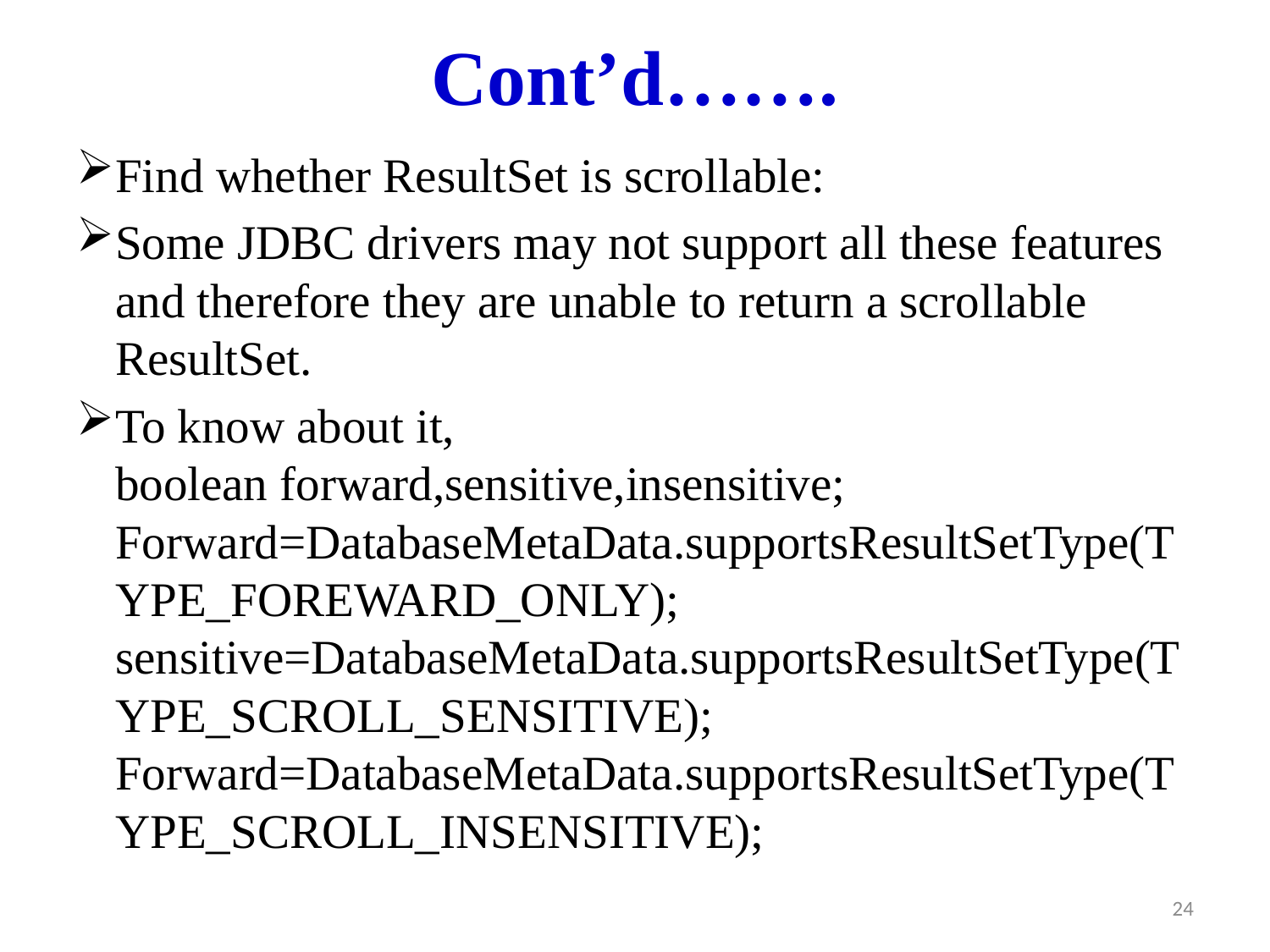

# Cont’d…….
Find whether ResultSet is scrollable:
Some JDBC drivers may not support all these features and therefore they are unable to return a scrollable ResultSet.
To know about it,
boolean forward,sensitive,insensitive;
Forward=DatabaseMetaData.supportsResultSetType(TYPE_FOREWARD_ONLY);
sensitive=DatabaseMetaData.supportsResultSetType(TYPE_SCROLL_SENSITIVE);
Forward=DatabaseMetaData.supportsResultSetType(TYPE_SCROLL_INSENSITIVE);

24